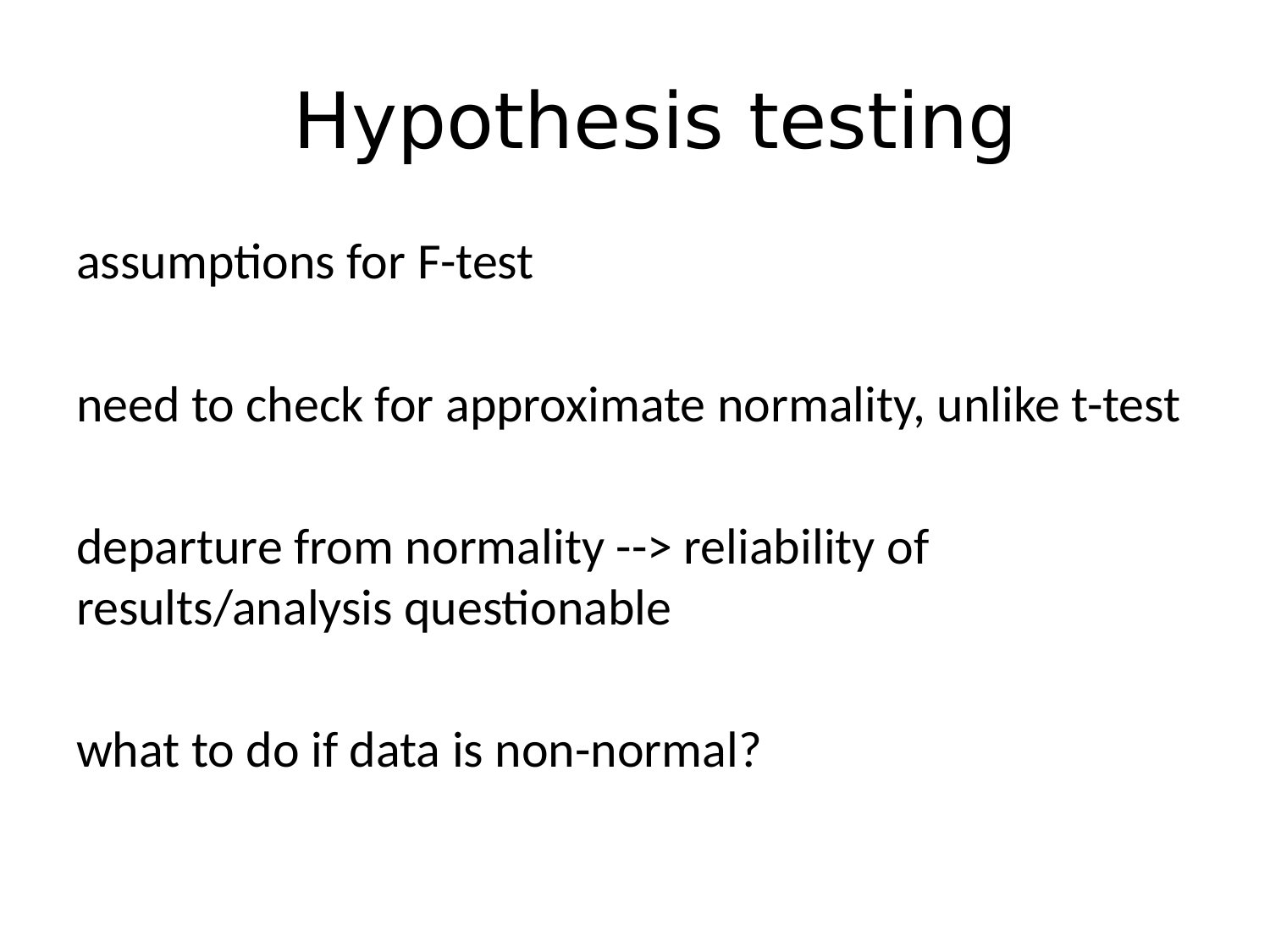

# Hypothesis testing
assumptions for F-test

need to check for approximate normality, unlike t-test

departure from normality --> reliability of results/analysis questionable

what to do if data is non-normal?